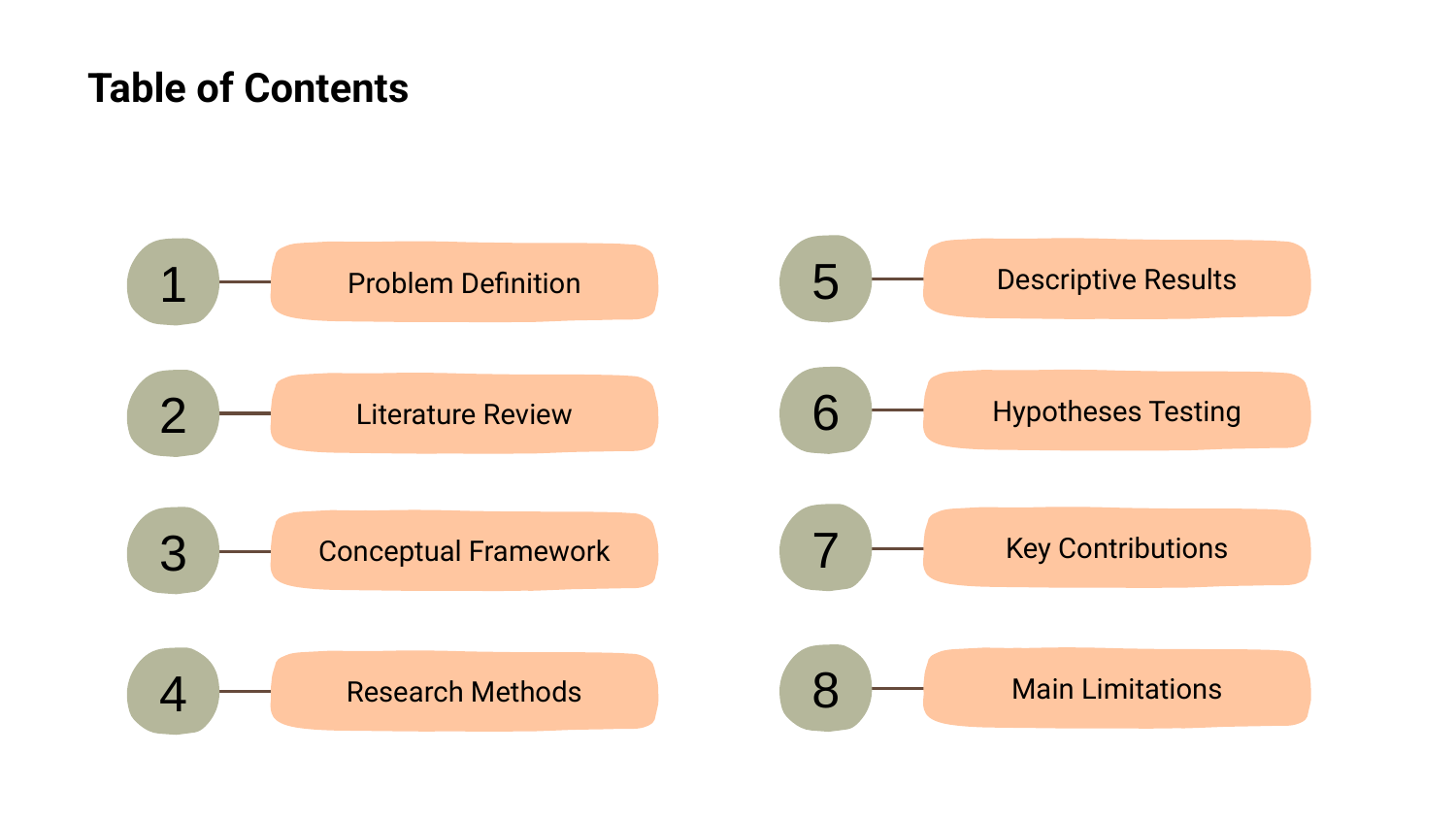

# Table of Contents
5

1

Descriptive Results
Problem Definition
6

2

Hypotheses Testing
Literature Review
7

3

Key Contributions
Conceptual Framework
8

4

Main Limitations
Research Methods